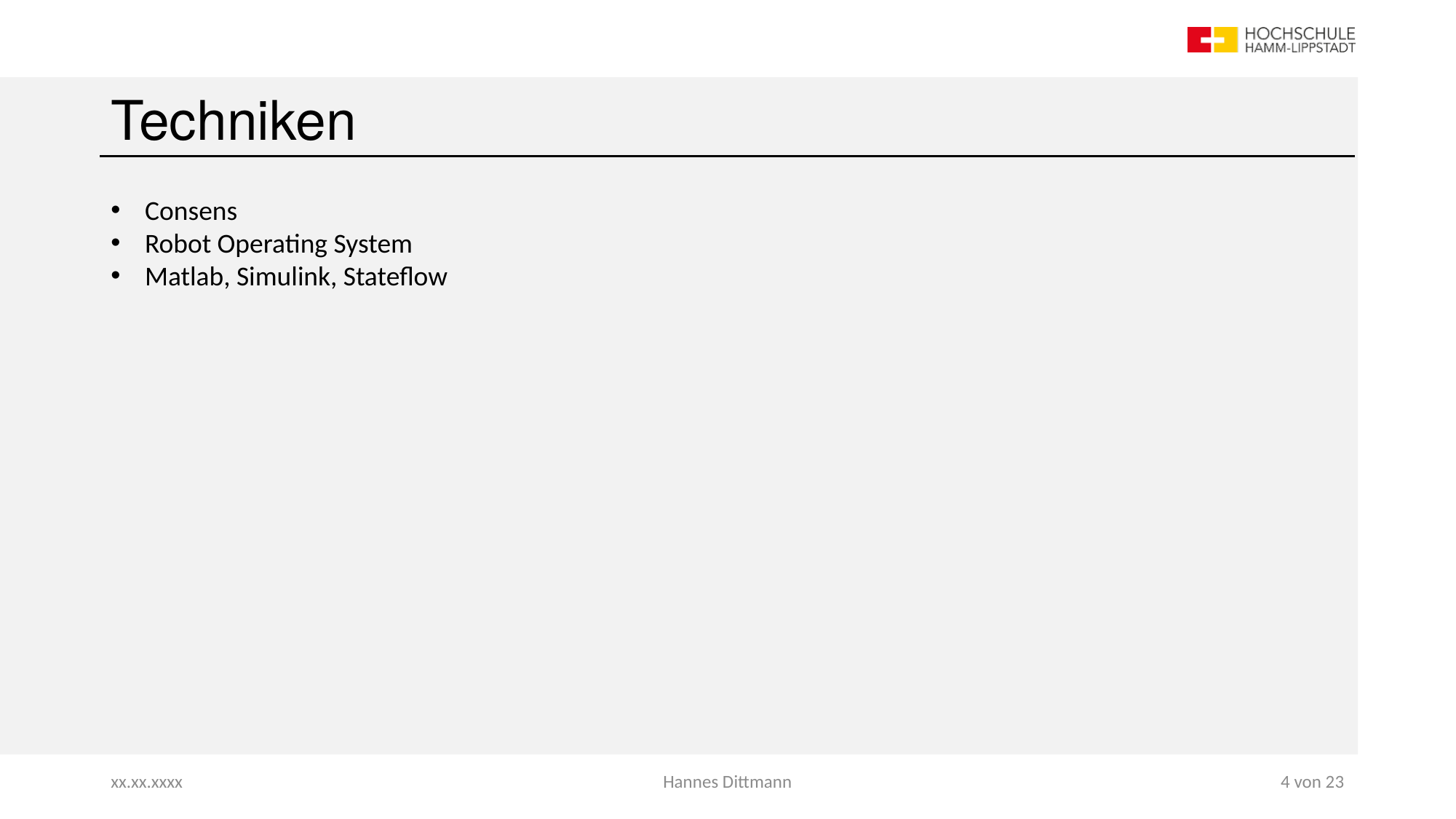

# Techniken
Consens
Robot Operating System
Matlab, Simulink, Stateflow

xx.xx.xxxx
Hannes Dittmann
4 von 23